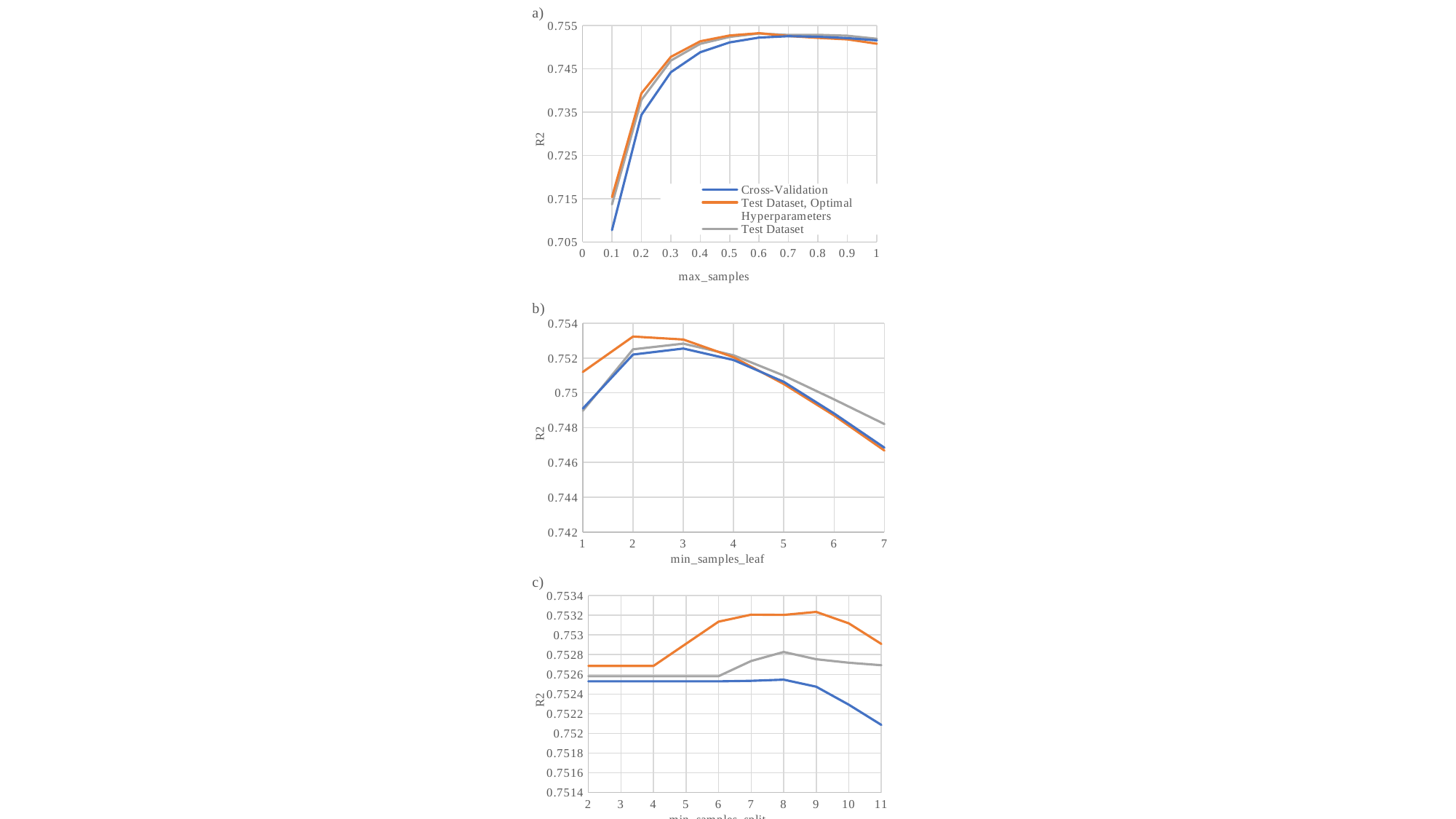

### Chart: a)

| Category | Cross-Validation | Test Dataset, Optimal Hyperparameters | Test Dataset |
|---|---|---|---|

### Chart: b)

| Category | CV | Test Dataset, Optimal Hyperparameters | Test Dataset |
|---|---|---|---|

### Chart: c)

| Category | CV | Test Dataset, Optimal Hyperparameters | Test Dataset |
|---|---|---|---|